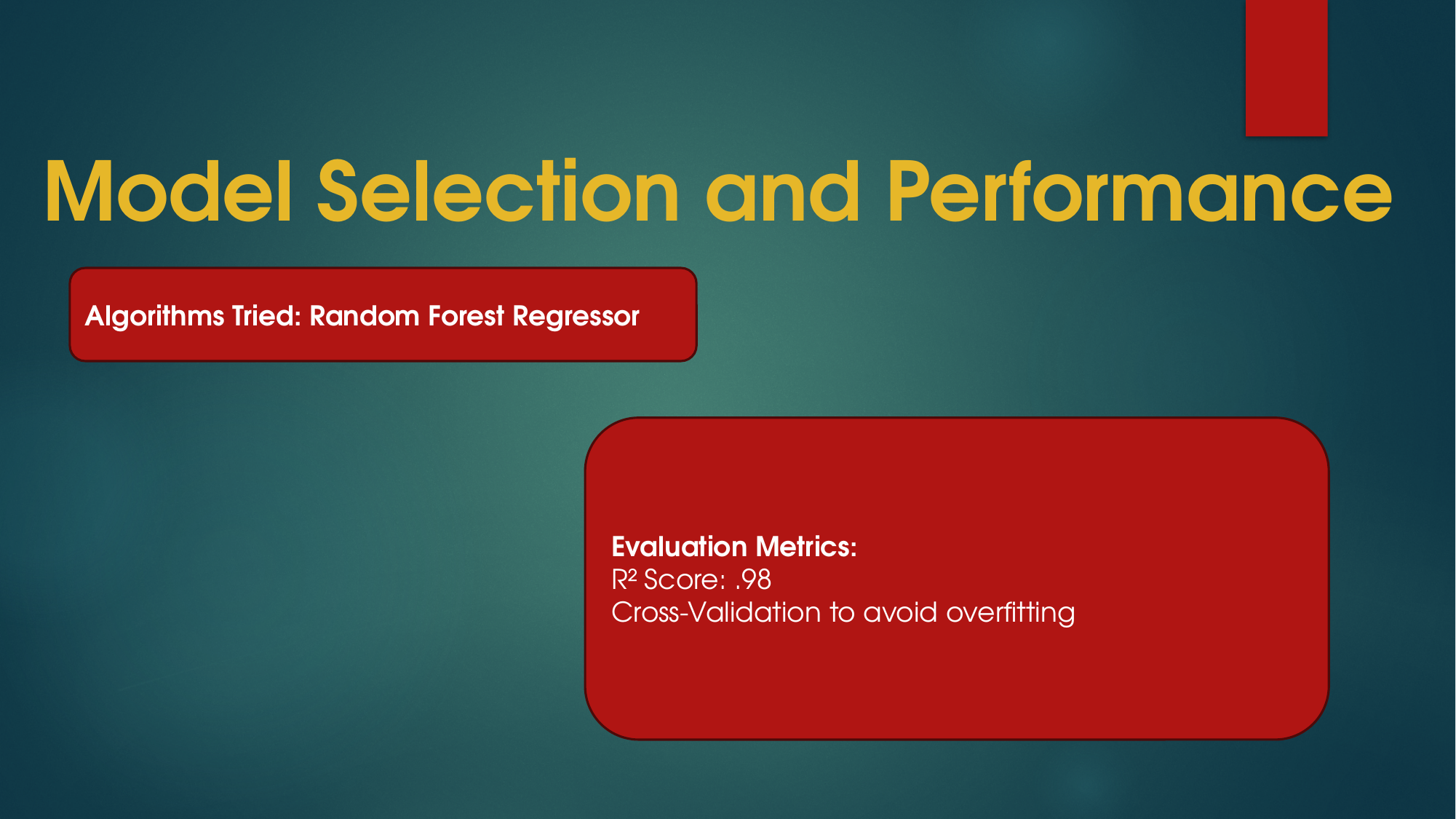

Model Selection and Performance
Algorithms Tried: Random Forest Regressor
Evaluation Metrics:
R² Score: .98
Cross-Validation to avoid overfitting